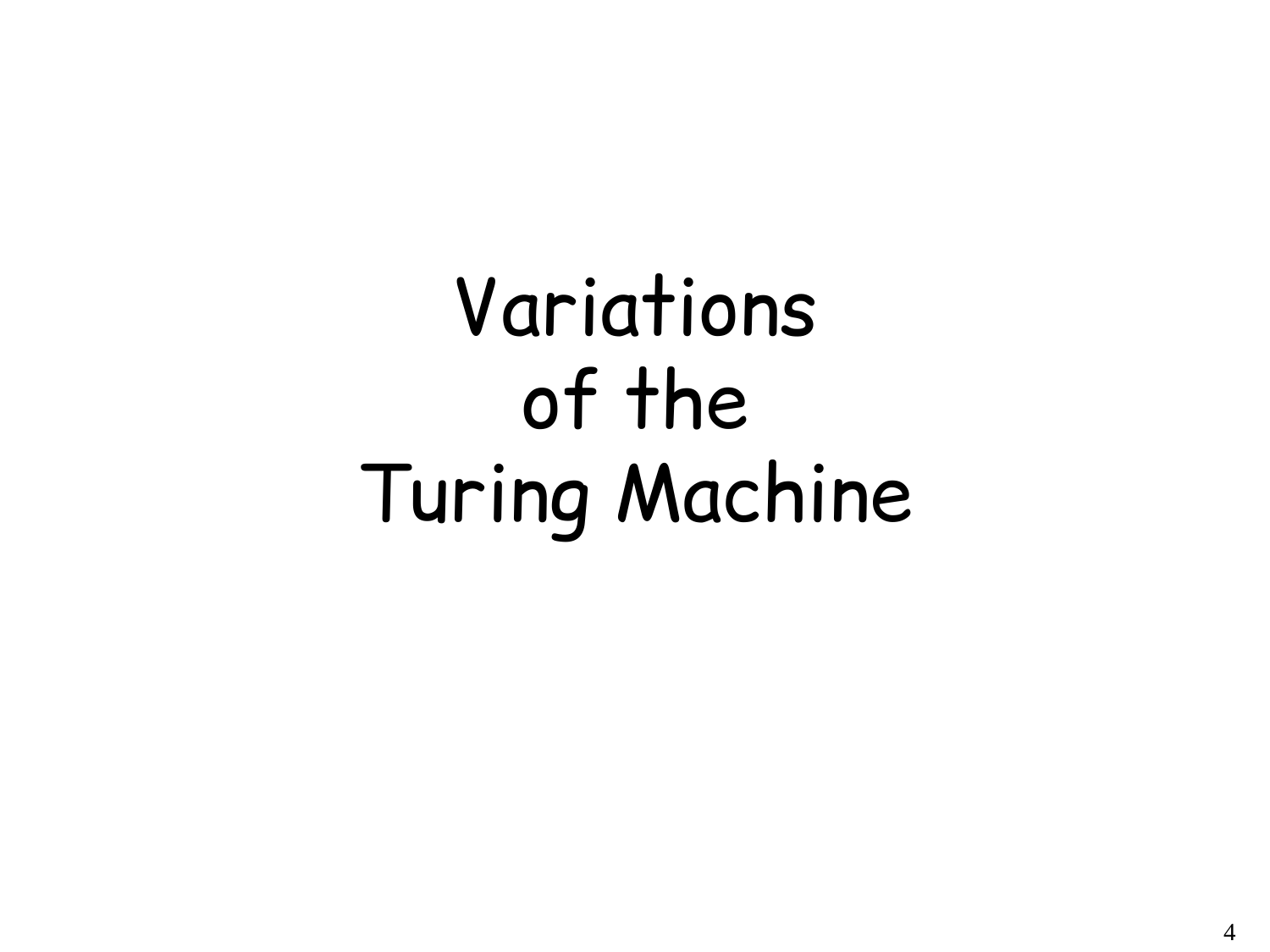

# Variations of the Turing Machine

4